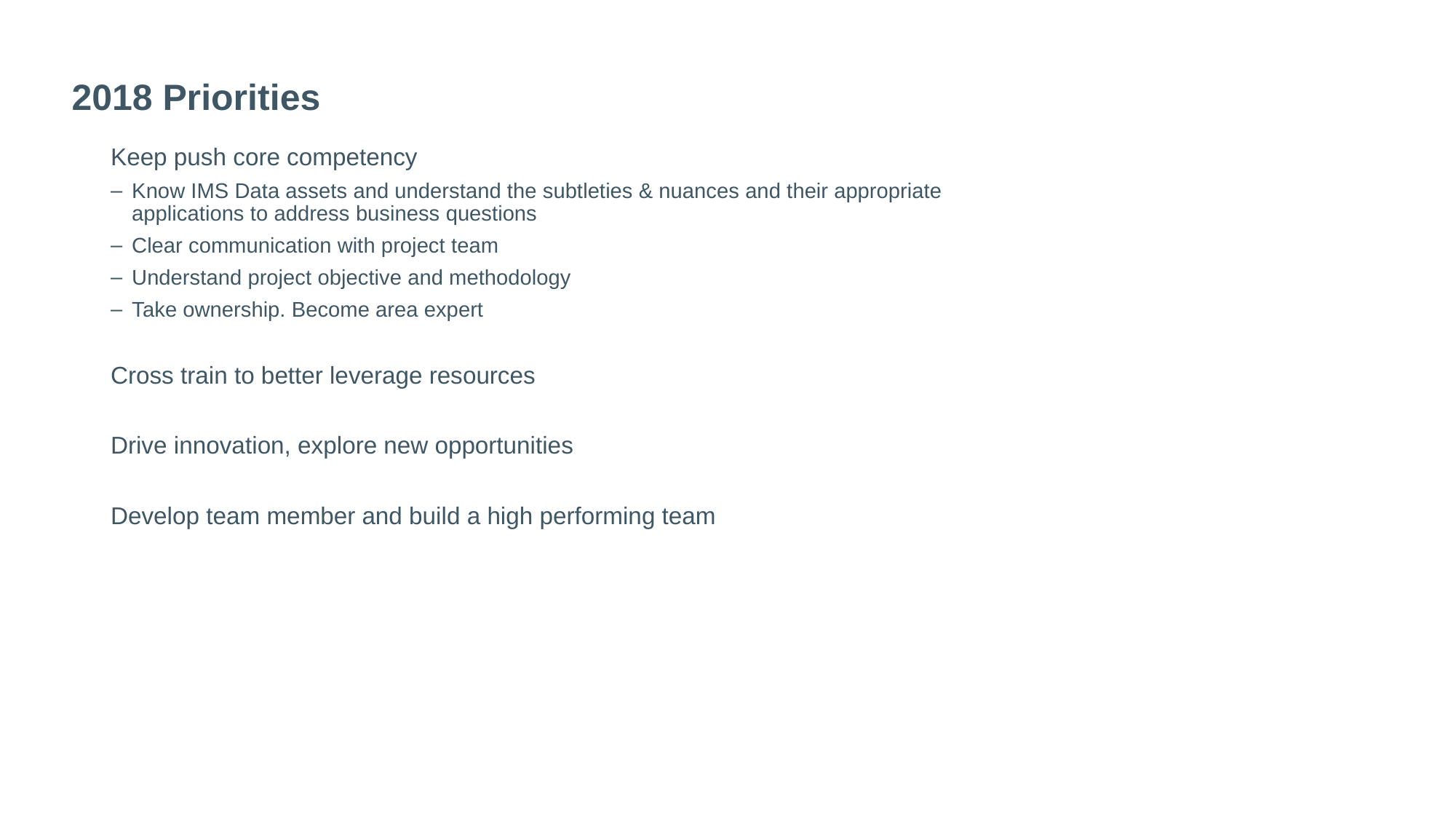

# 2018 Priorities
Keep push core competency
Know IMS Data assets and understand the subtleties & nuances and their appropriate applications to address business questions
Clear communication with project team
Understand project objective and methodology
Take ownership. Become area expert

Cross train to better leverage resources

Drive innovation, explore new opportunities

Develop team member and build a high performing team